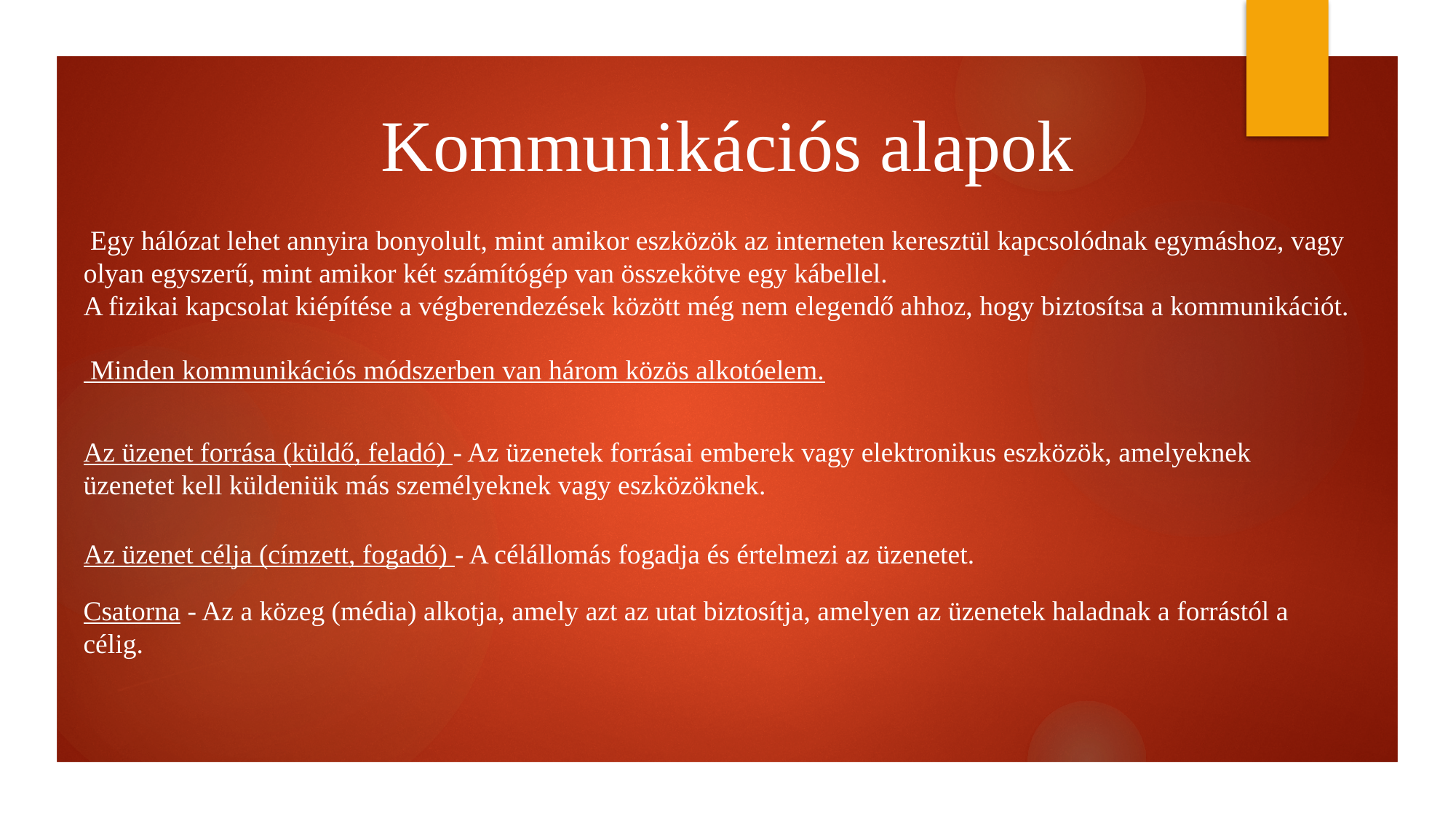

Kommunikációs alapok
 Egy hálózat lehet annyira bonyolult, mint amikor eszközök az interneten keresztül kapcsolódnak egymáshoz, vagy olyan egyszerű, mint amikor két számítógép van összekötve egy kábellel.
A fizikai kapcsolat kiépítése a végberendezések között még nem elegendő ahhoz, hogy biztosítsa a kommunikációt.
 Minden kommunikációs módszerben van három közös alkotóelem.
Az üzenet forrása (küldő, feladó) - Az üzenetek forrásai emberek vagy elektronikus eszközök, amelyeknek üzenetet kell küldeniük más személyeknek vagy eszközöknek.
﻿Az üzenet célja (címzett, fogadó) - A célállomás fogadja és értelmezi az üzenetet.
Csatorna - Az a közeg (média) alkotja, amely azt az utat biztosítja, amelyen az üzenetek haladnak a forrástól a célig.